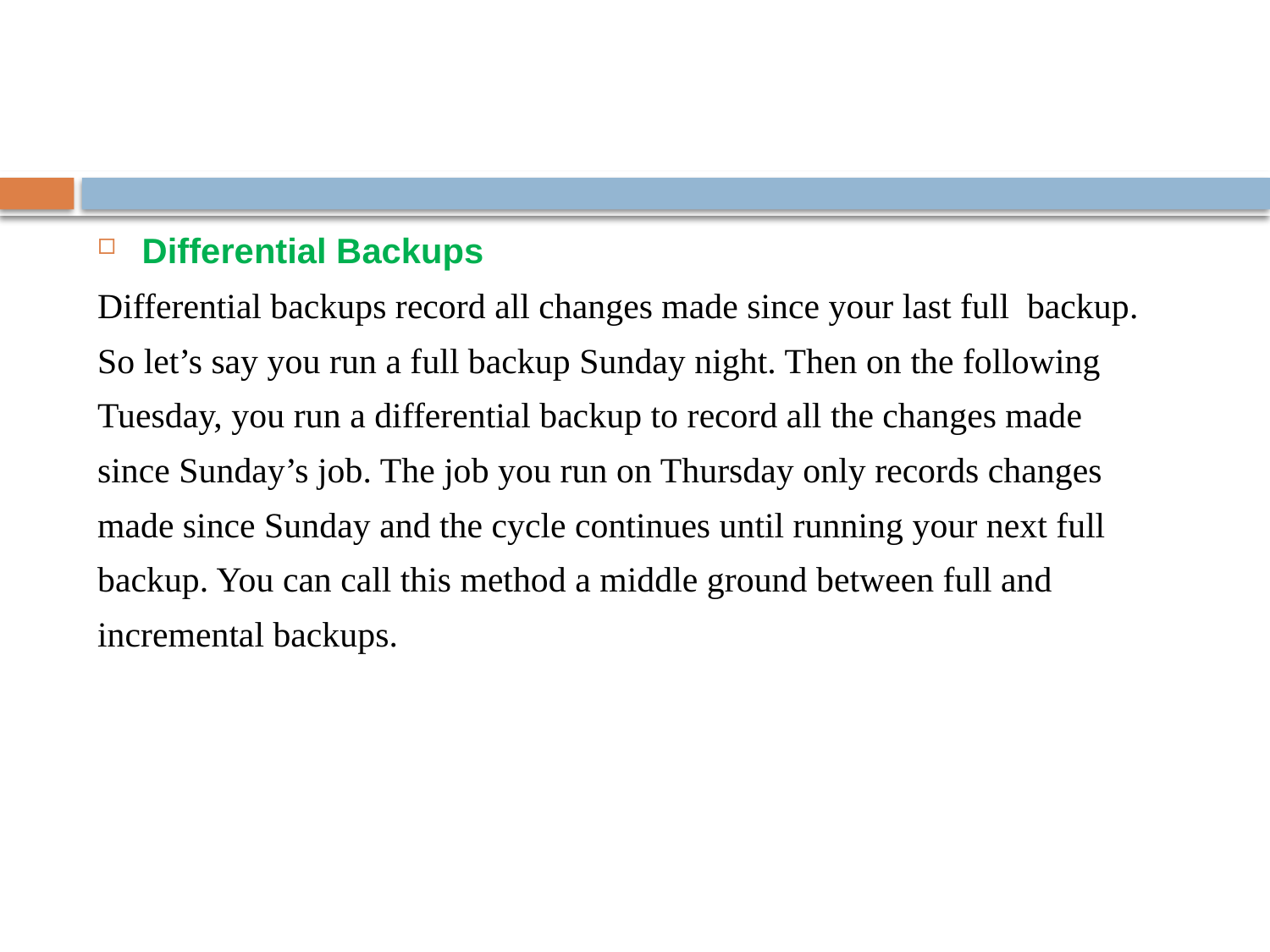

Differential Backups
Differential backups record all changes made since your last full  backup.
So let’s say you run a full backup Sunday night. Then on the following
Tuesday, you run a differential backup to record all the changes made
since Sunday’s job. The job you run on Thursday only records changes
made since Sunday and the cycle continues until running your next full
backup. You can call this method a middle ground between full and
incremental backups.